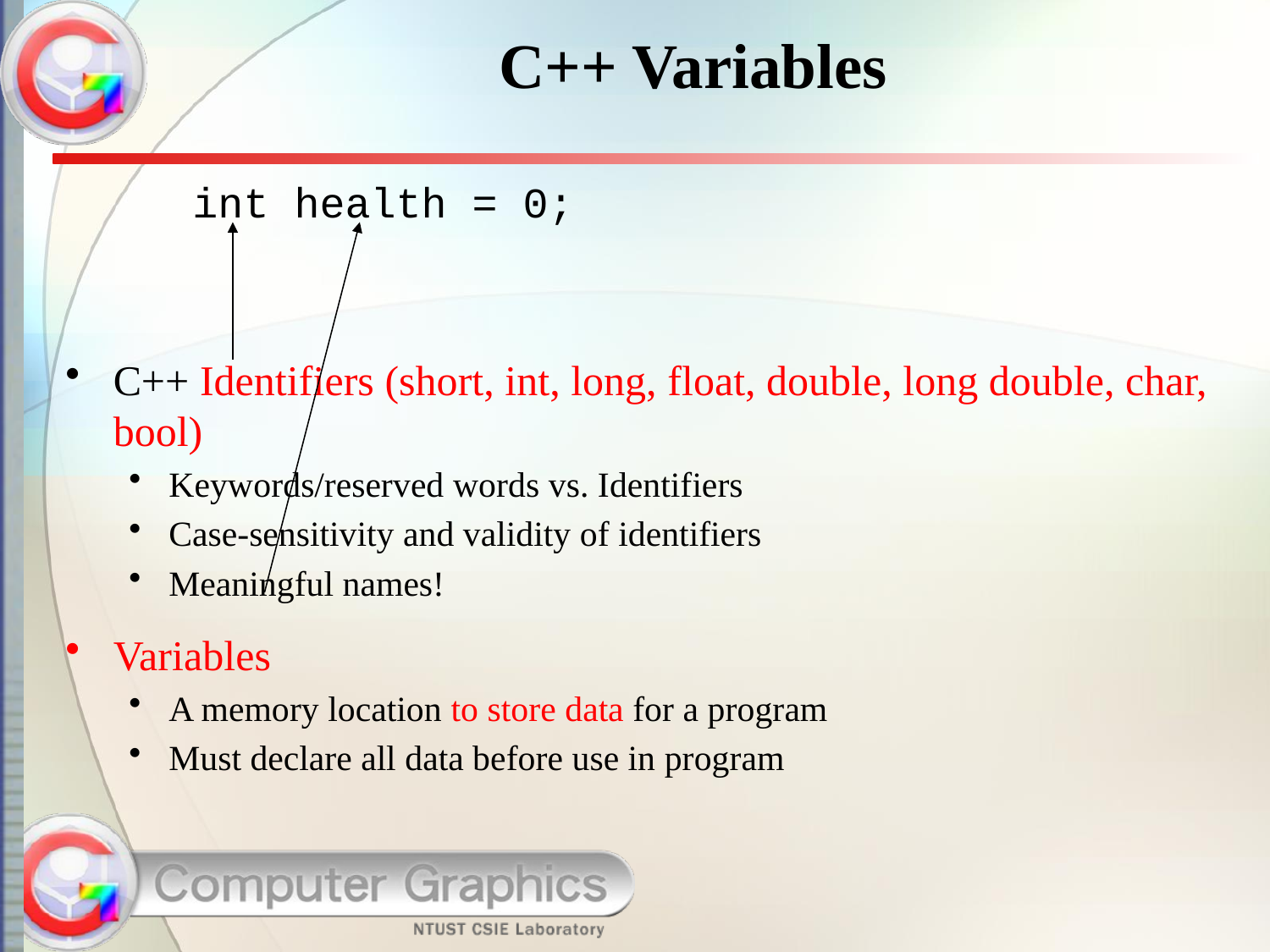

# C++ Variables
	int health = 0;

C++ Identifiers (short, int, long, float, double, long double, char, bool)
Keywords/reserved words vs. Identifiers
Case-sensitivity and validity of identifiers
Meaningful names!
Variables
A memory location to store data for a program
Must declare all data before use in program